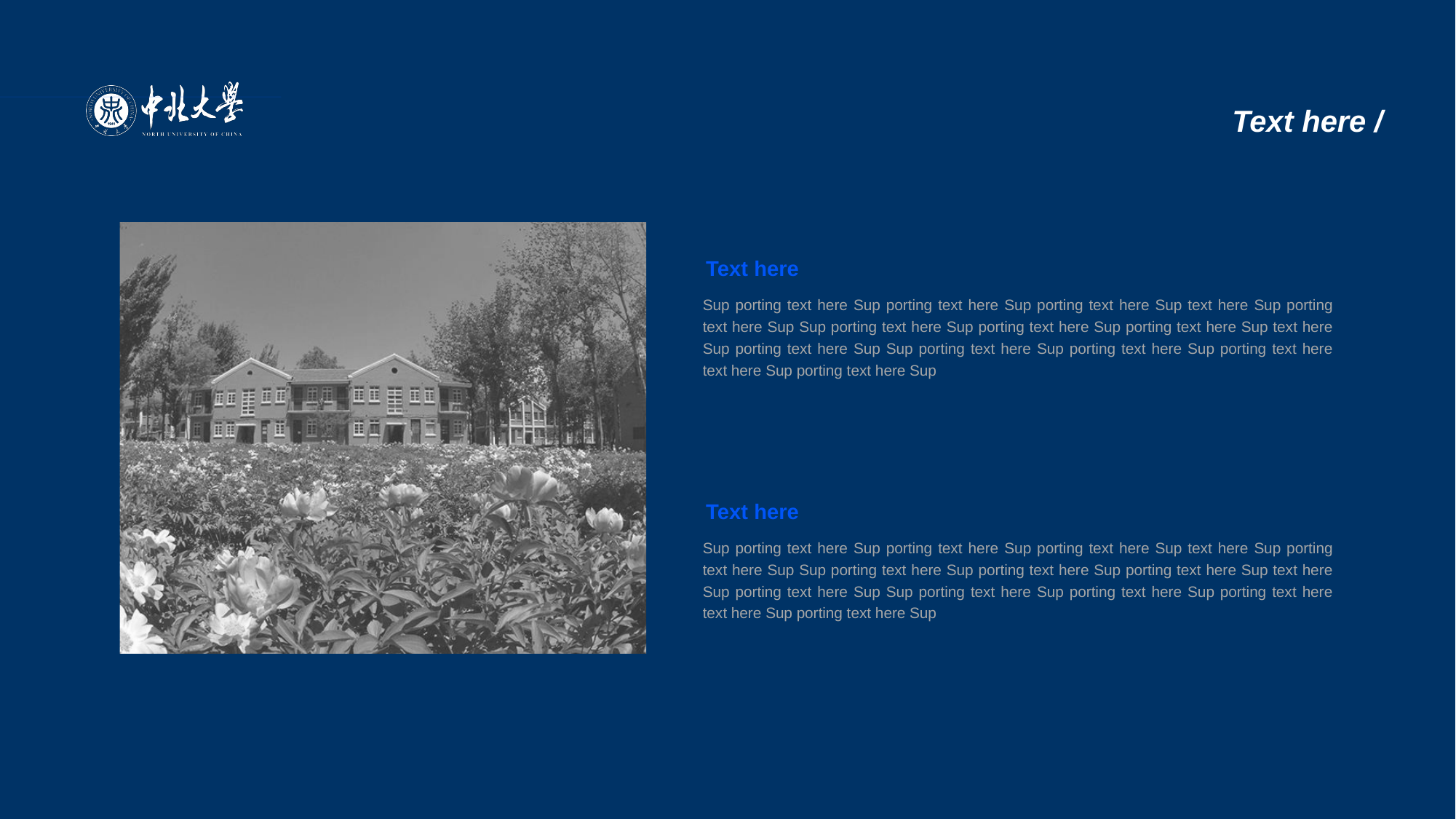

# Text here /

Text here
Sup porting text here Sup porting text here Sup porting text here Sup text here Sup porting text here Sup Sup porting text here Sup porting text here Sup porting text here Sup text here Sup porting text here Sup Sup porting text here Sup porting text here Sup porting text here text here Sup porting text here Sup
Text here
Sup porting text here Sup porting text here Sup porting text here Sup text here Sup porting text here Sup Sup porting text here Sup porting text here Sup porting text here Sup text here Sup porting text here Sup Sup porting text here Sup porting text here Sup porting text here text here Sup porting text here Sup